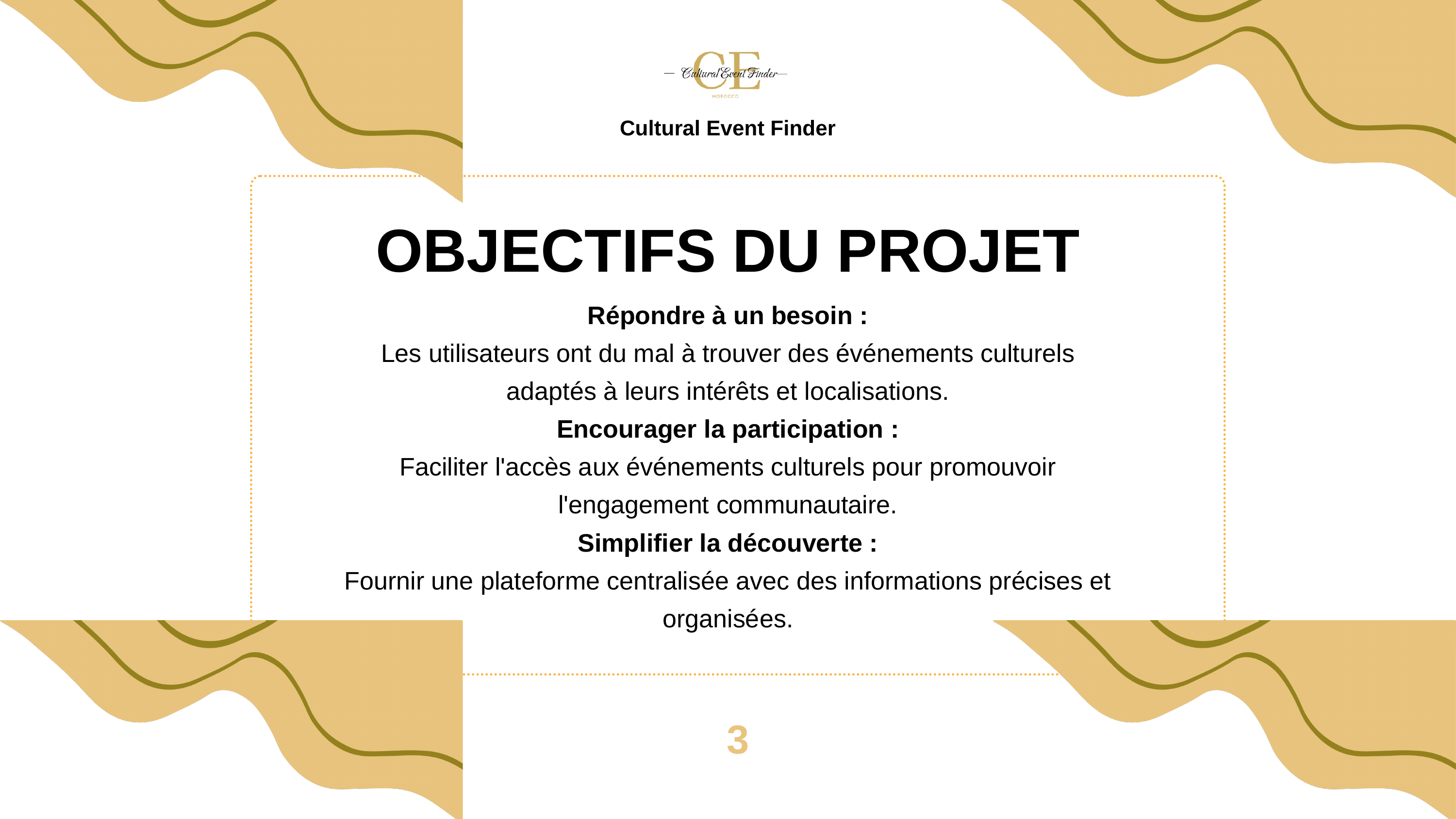

Cultural Event Finder

OBJECTIFS DU PROJET
Répondre à un besoin :
Les utilisateurs ont du mal à trouver des événements culturels adaptés à leurs intérêts et localisations.
Encourager la participation :
Faciliter l'accès aux événements culturels pour promouvoir l'engagement communautaire.
Simplifier la découverte :
Fournir une plateforme centralisée avec des informations précises et organisées.

3